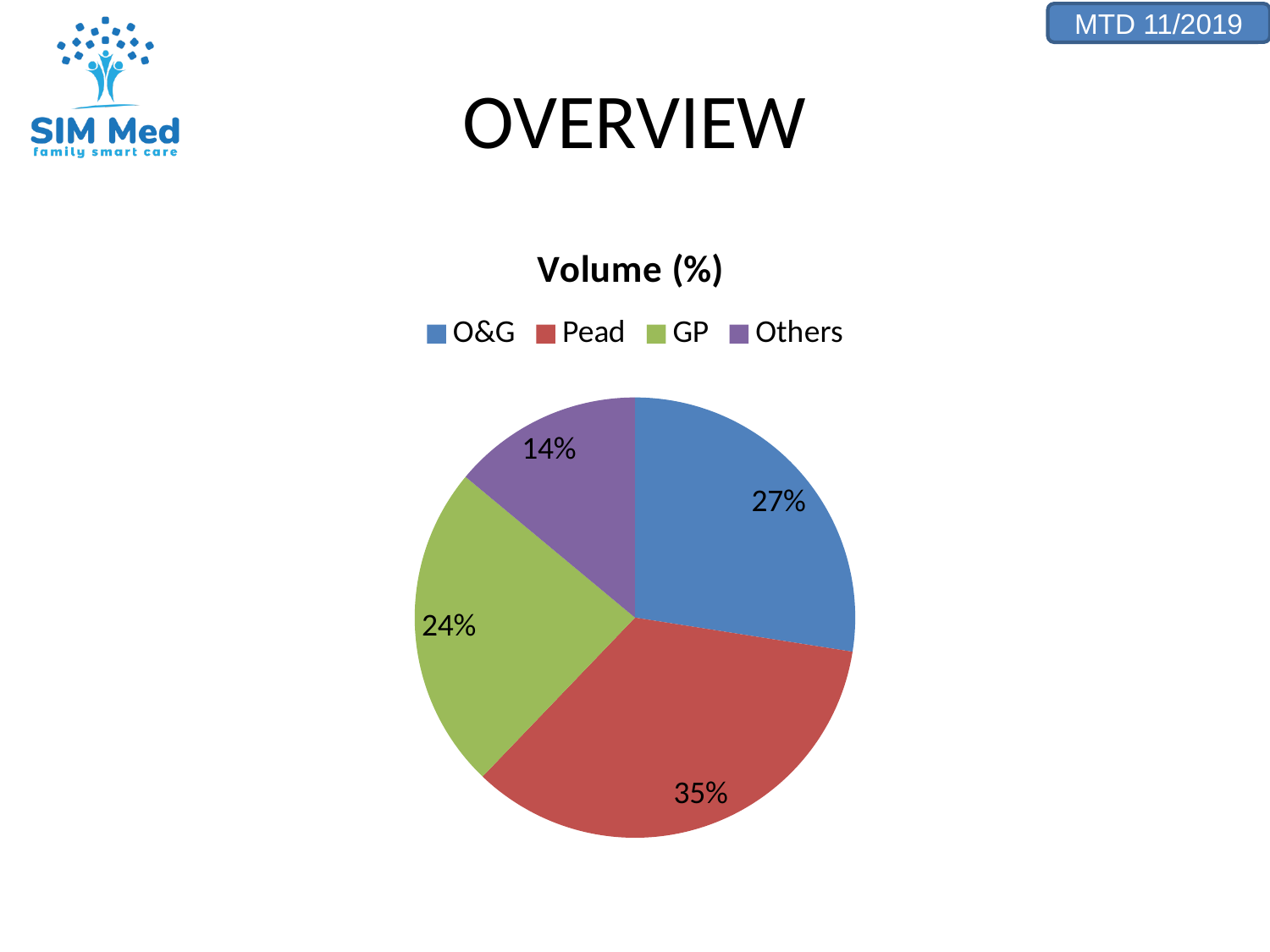

# OVERVIEW

### Chart: Volume (%)

| Category | W1 |
|---|---|
| O&G | 61.0 |
| Pead | 77.0 |
| GP | 53.0 |
| Others | 31.0 |